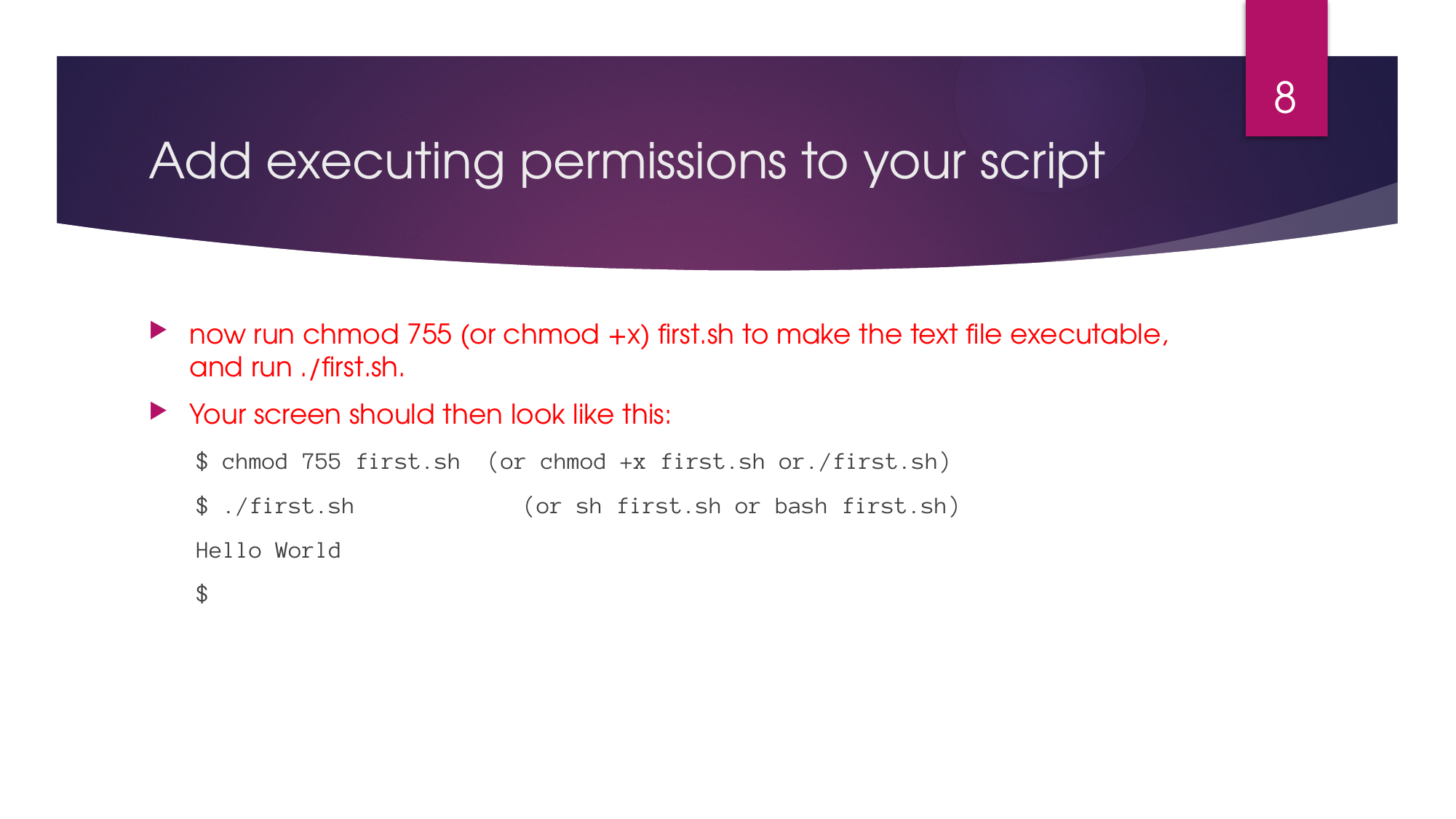

8
# Add executing permissions to your script
now run chmod 755 (or chmod +x) first.sh to make the text file executable, and run ./first.sh.
Your screen should then look like this:
$ chmod 755 first.sh  (or chmod +x first.sh or./first.sh)
$ ./first.sh		(or sh first.sh or bash first.sh)
Hello World
$